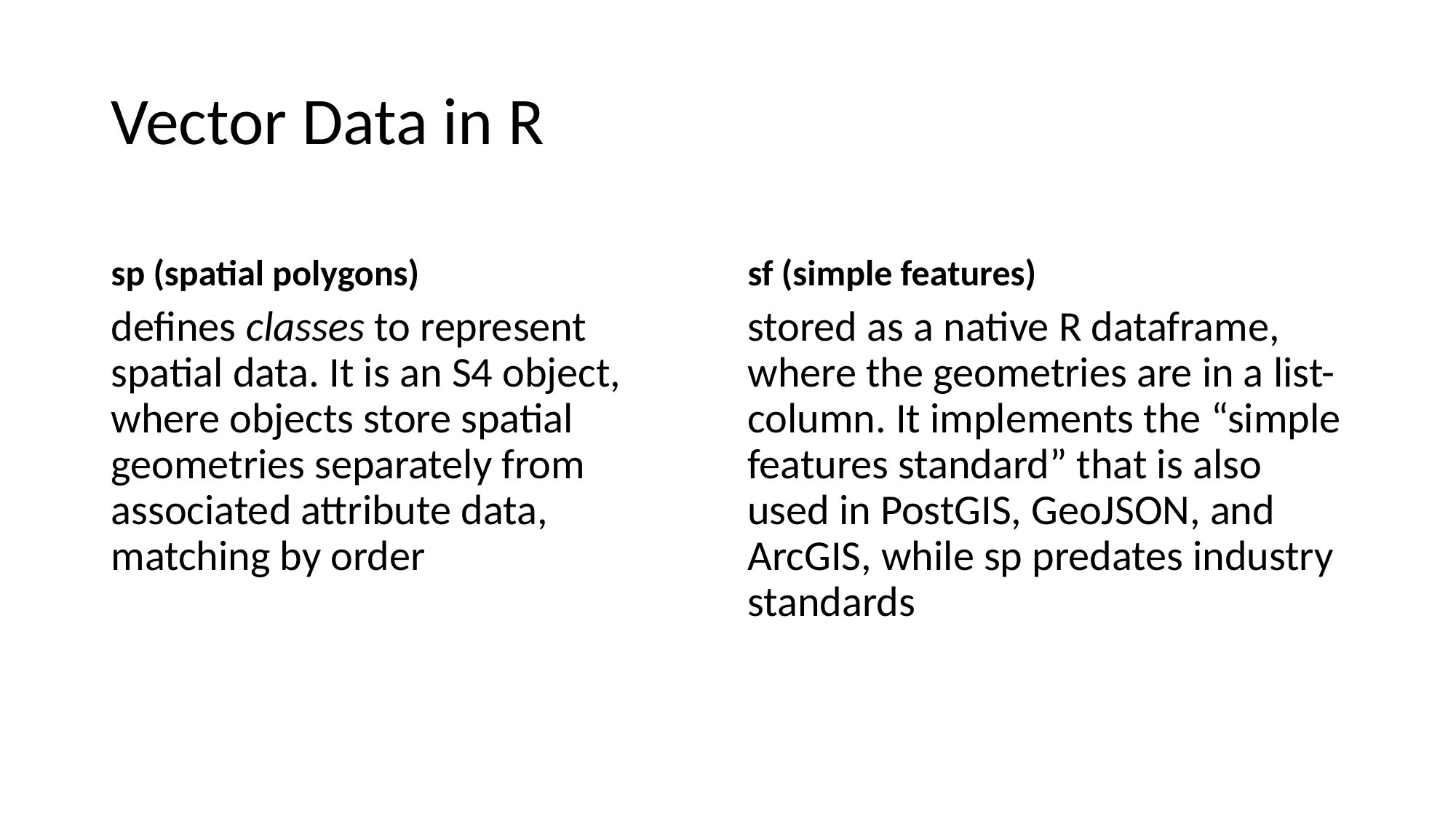

# Vector Data in R
sp (spatial polygons)
sf (simple features)
defines classes to represent spatial data. It is an S4 object, where objects store spatial geometries separately from associated attribute data, matching by order

stored as a native R dataframe, where the geometries are in a list-column. It implements the “simple features standard” that is also used in PostGIS, GeoJSON, and ArcGIS, while sp predates industry standards